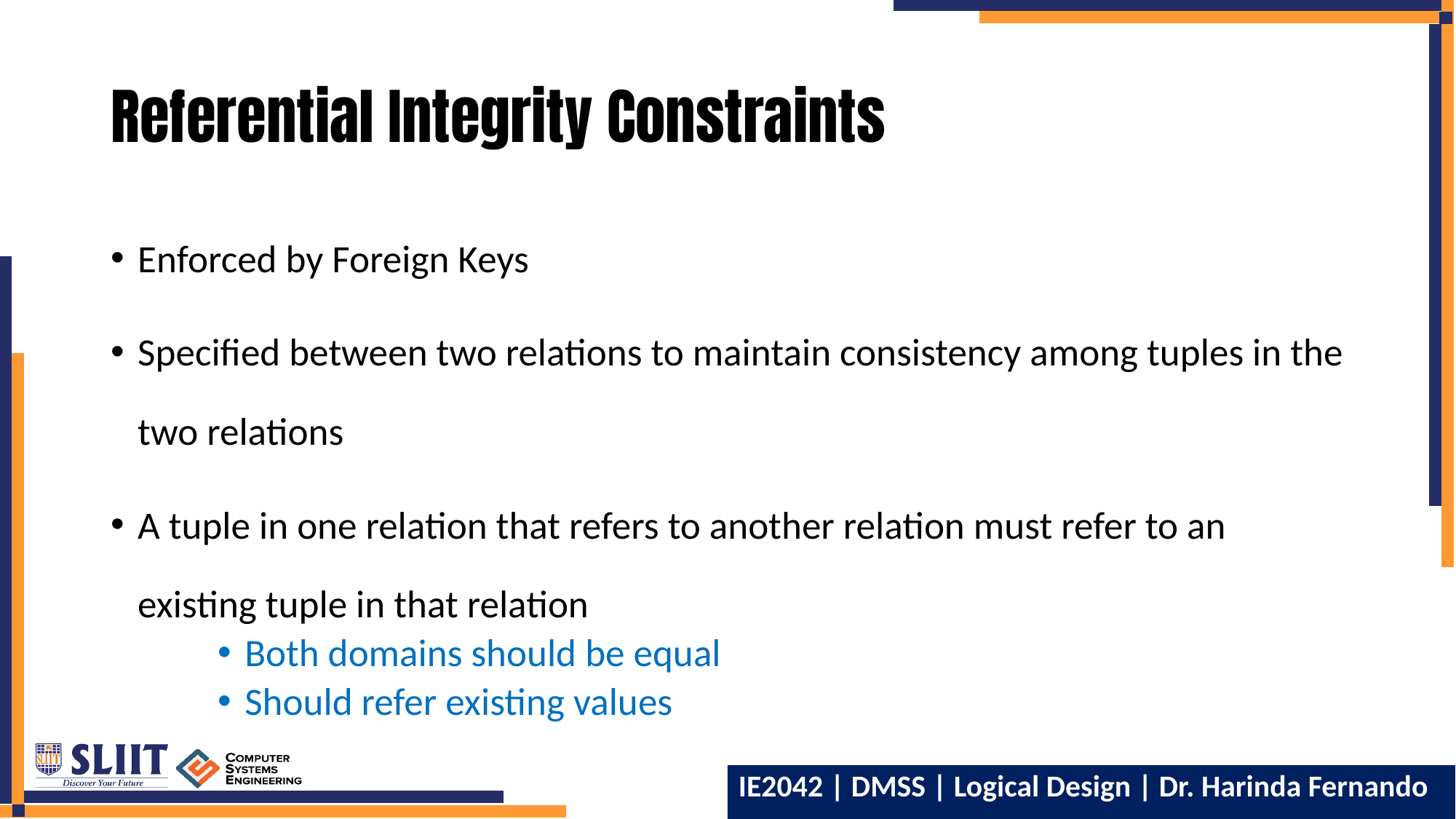

# Referential Integrity Constraints
Enforced by Foreign Keys
Specified between two relations to maintain consistency among tuples in the two relations
A tuple in one relation that refers to another relation must refer to an existing tuple in that relation
Both domains should be equal
Should refer existing values

12
IE2042 | DMSS | Logical Design | Dr. Harinda Fernando